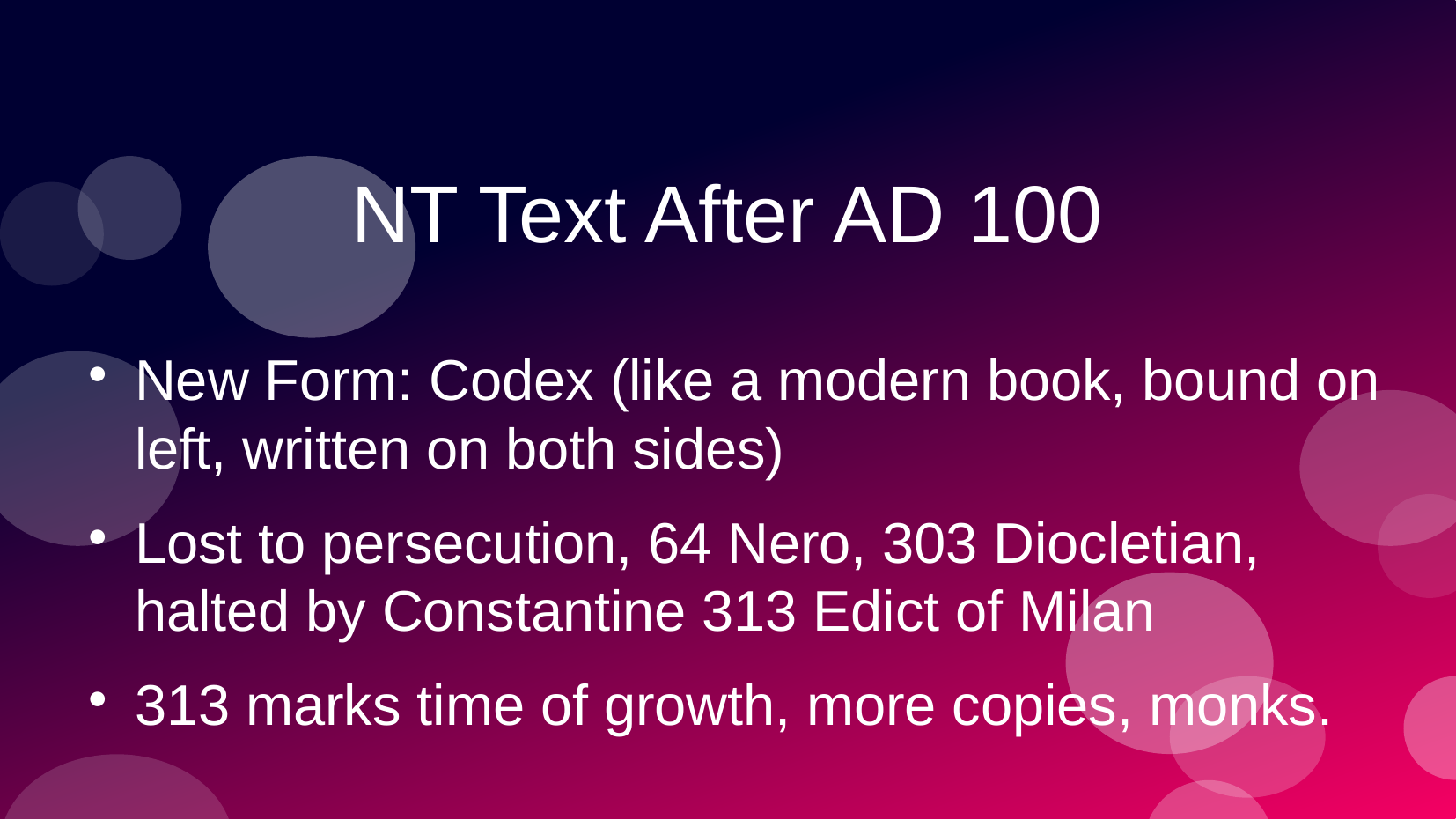

NT Text After AD 100
New Form: Codex (like a modern book, bound on left, written on both sides)
Lost to persecution, 64 Nero, 303 Diocletian, halted by Constantine 313 Edict of Milan
313 marks time of growth, more copies, monks.